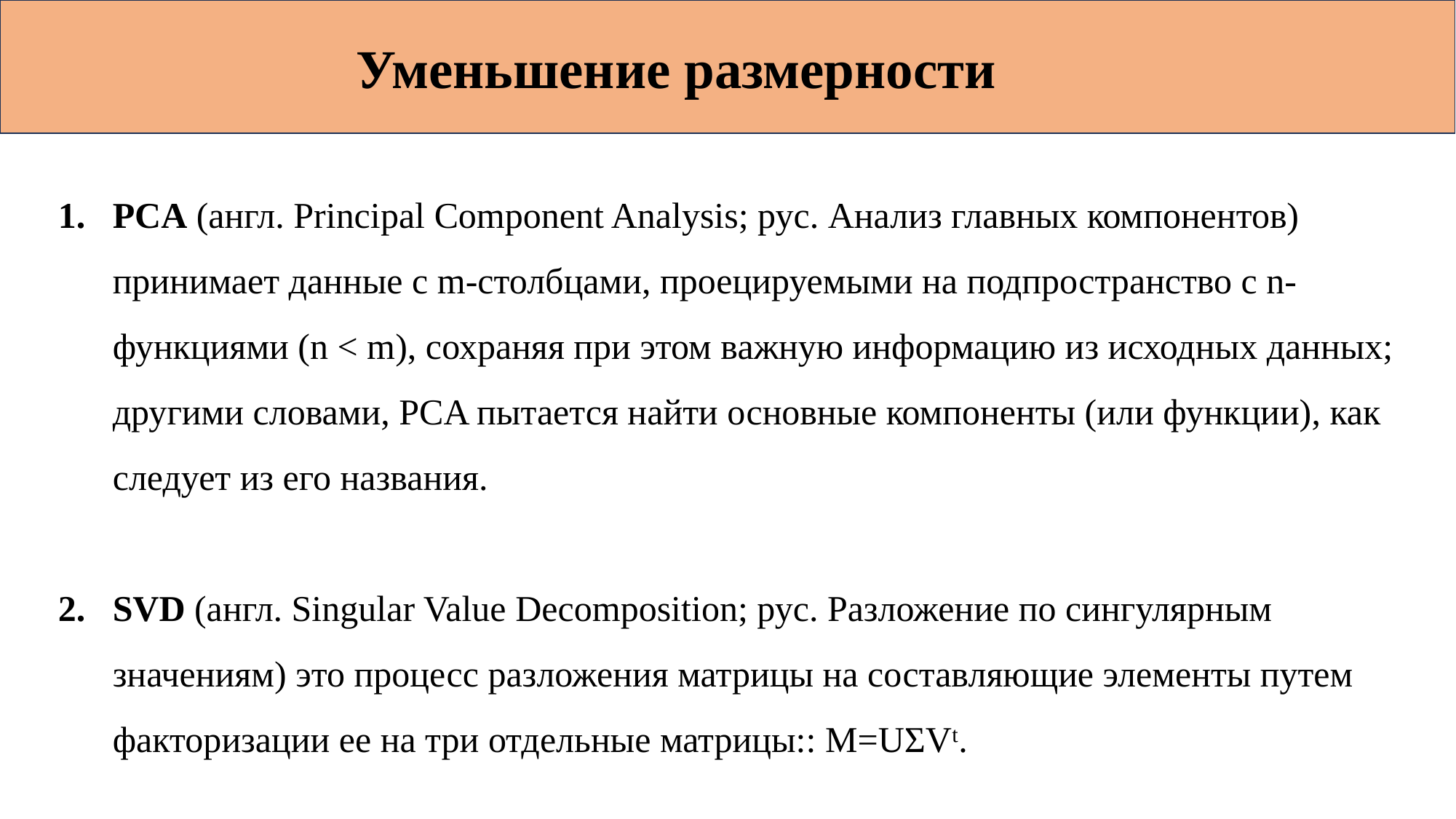

Уменьшение размерности

PCA (англ. Principal Component Analysis; рус. Анализ главных компонентов) принимает данные с m-столбцами, проецируемыми на подпространство с n-функциями (n < m), сохраняя при этом важную информацию из исходных данных; другими словами, PCA пытается найти основные компоненты (или функции), как следует из его названия.

SVD (англ. Singular Value Decomposition; рус. Разложение по сингулярным значениям) это процесс разложения матрицы на составляющие элементы путем факторизации ее на три отдельные матрицы:: M=UΣVᵗ.